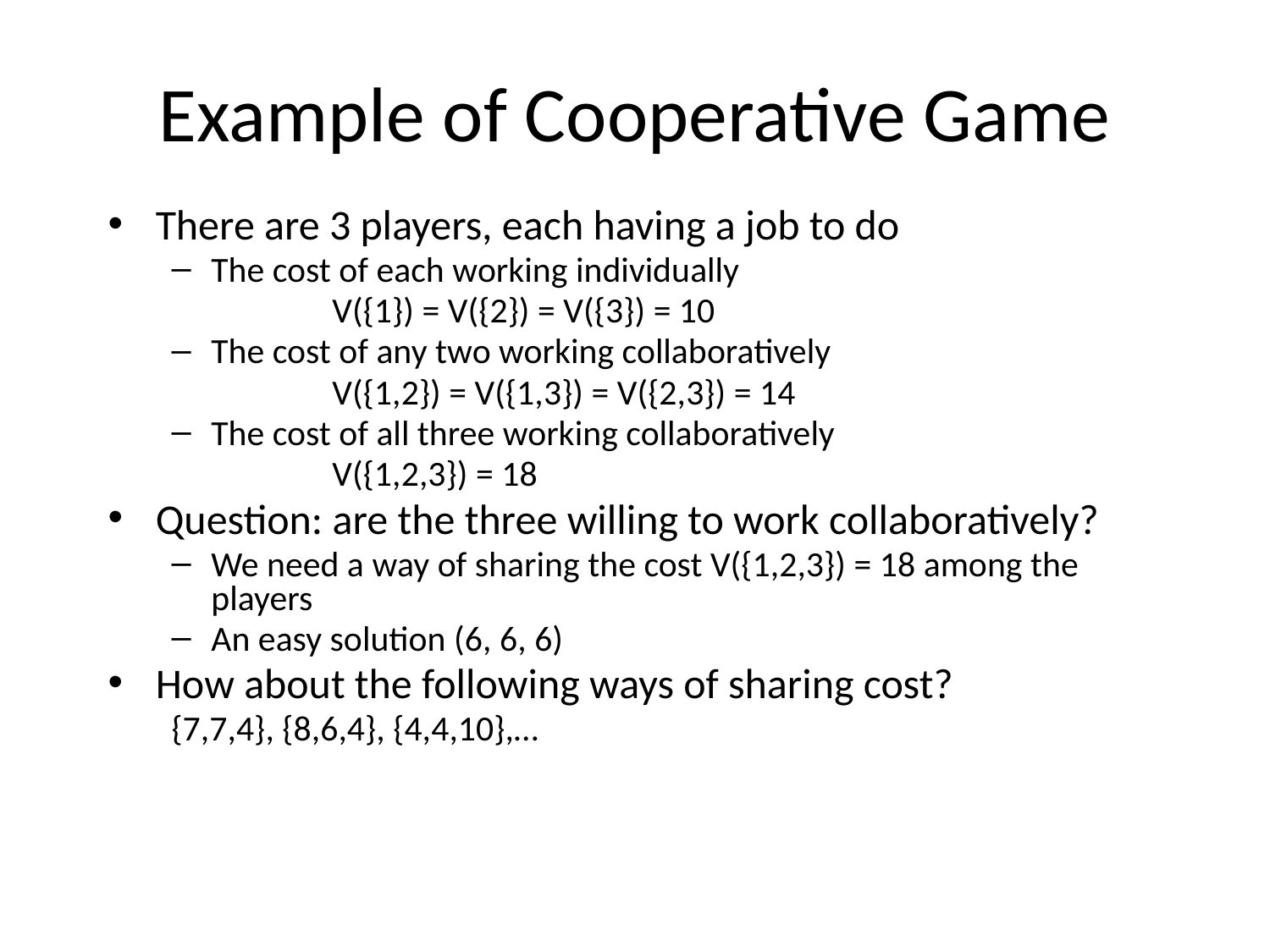

# Example of Cooperative Game
There are 3 players, each having a job to do
The cost of each working individually
                    V({1}) = V({2}) = V({3}) = 10
The cost of any two working collaboratively
                    V({1,2}) = V({1,3}) = V({2,3}) = 14
The cost of all three working collaboratively
                    V({1,2,3}) = 18
Question: are the three willing to work collaboratively?
We need a way of sharing the cost V({1,2,3}) = 18 among the players
An easy solution (6, 6, 6)
How about the following ways of sharing cost?
{7,7,4}, {8,6,4}, {4,4,10},…